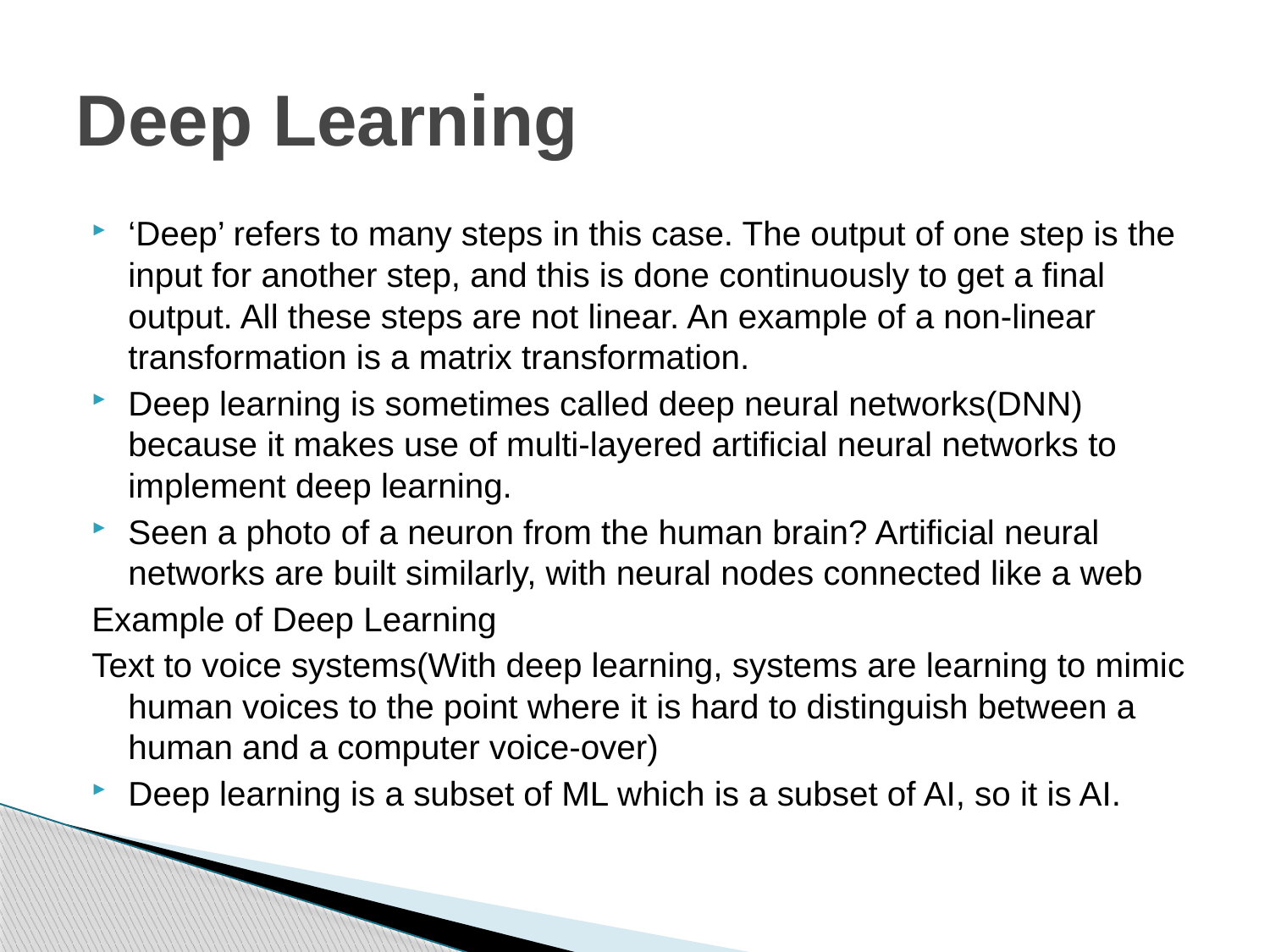

# Deep Learning
‘Deep’ refers to many steps in this case. The output of one step is the input for another step, and this is done continuously to get a final output. All these steps are not linear. An example of a non-linear transformation is a matrix transformation.
Deep learning is sometimes called deep neural networks(DNN) because it makes use of multi-layered artificial neural networks to implement deep learning.
Seen a photo of a neuron from the human brain? Artificial neural networks are built similarly, with neural nodes connected like a web
Example of Deep Learning
Text to voice systems(With deep learning, systems are learning to mimic human voices to the point where it is hard to distinguish between a human and a computer voice-over)
Deep learning is a subset of ML which is a subset of AI, so it is AI.